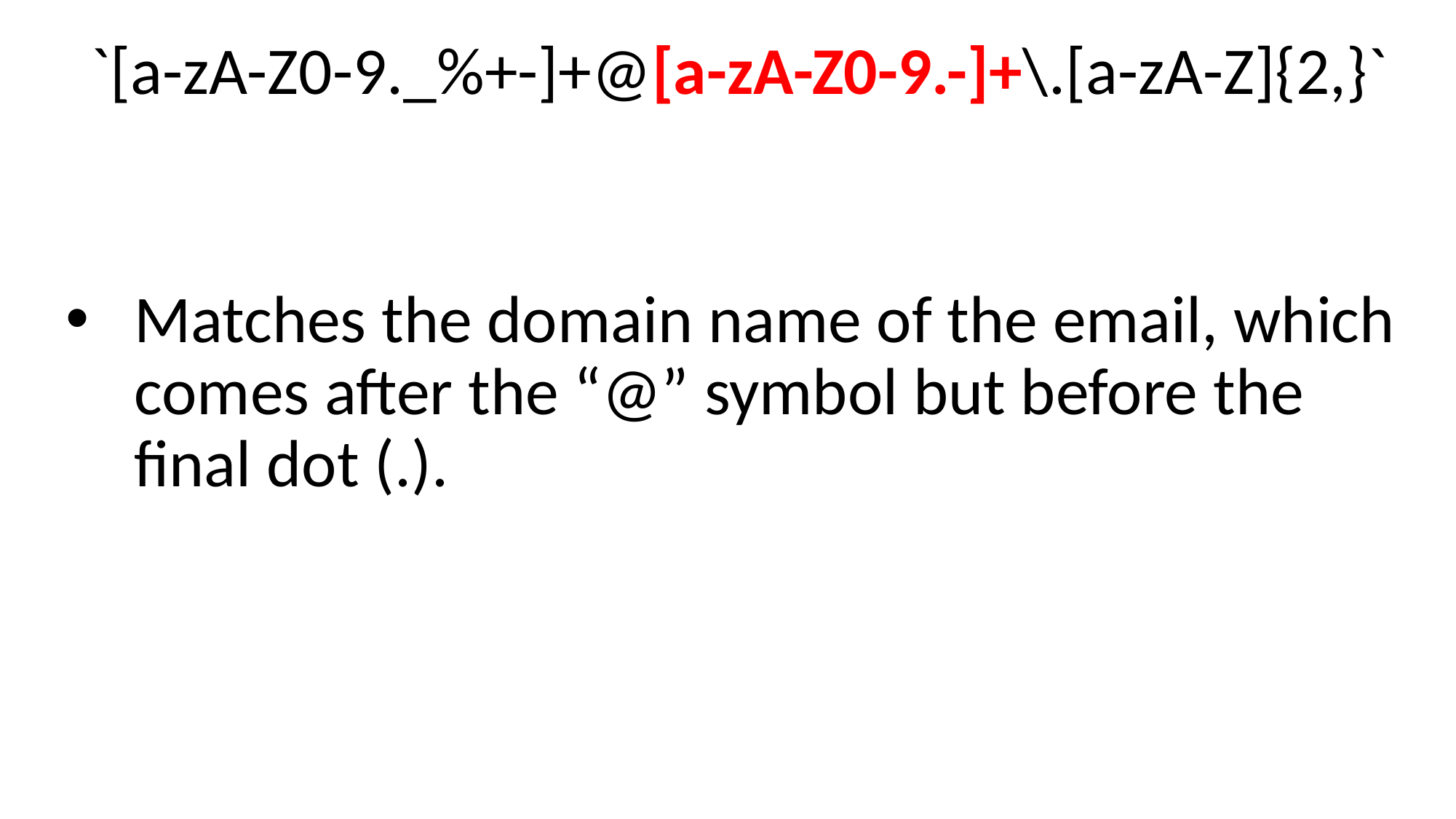

# `[a-zA-Z0-9._%+-]+@[a-zA-Z0-9.-]+\.[a-zA-Z]{2,}`

Matches the domain name of the email, which comes after the “@” symbol but before the final dot (.).